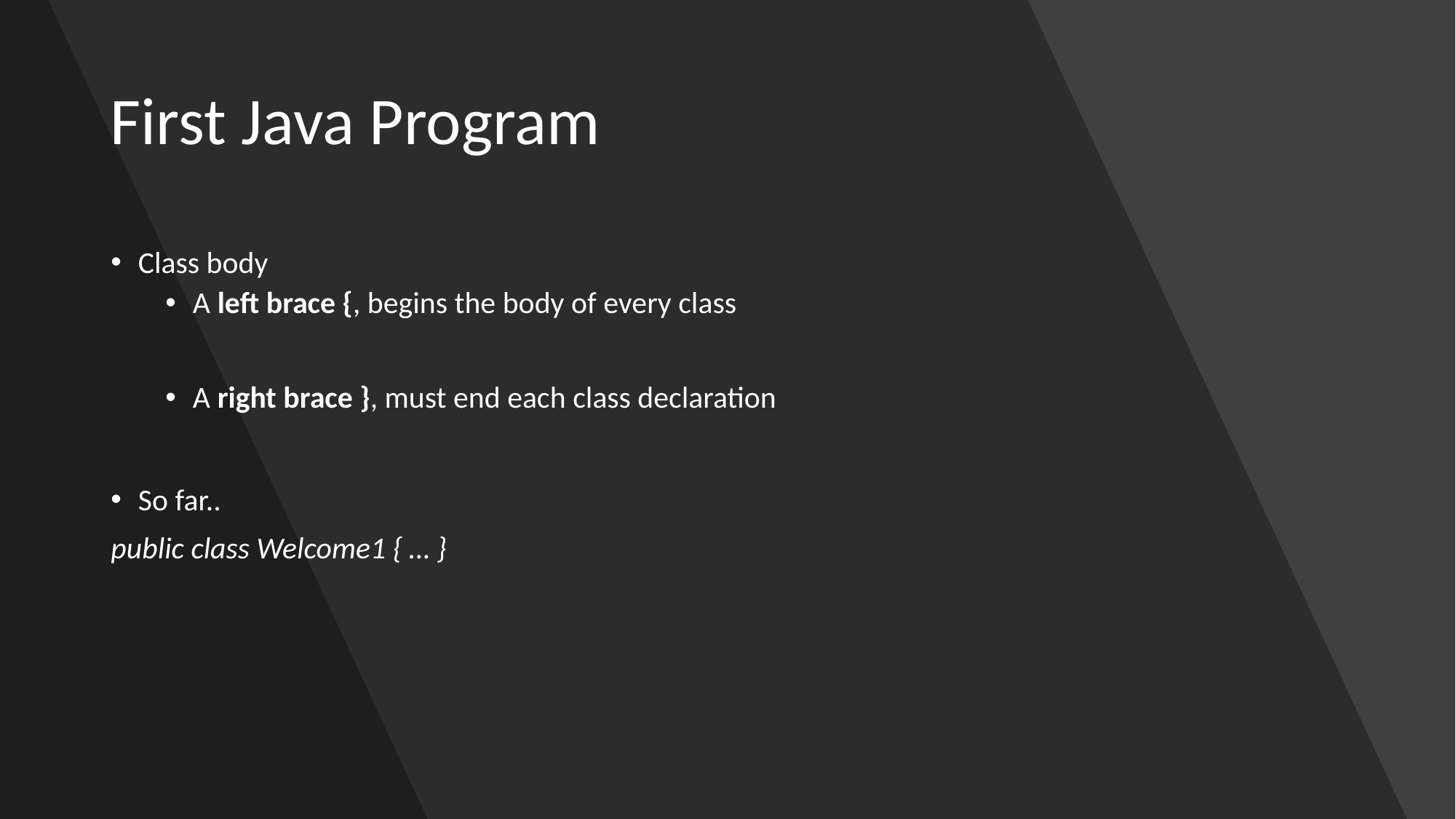

# First Java Program
Class body
A left brace {, begins the body of every class

A right brace }, must end each class declaration

So far..
public class Welcome1 { … }